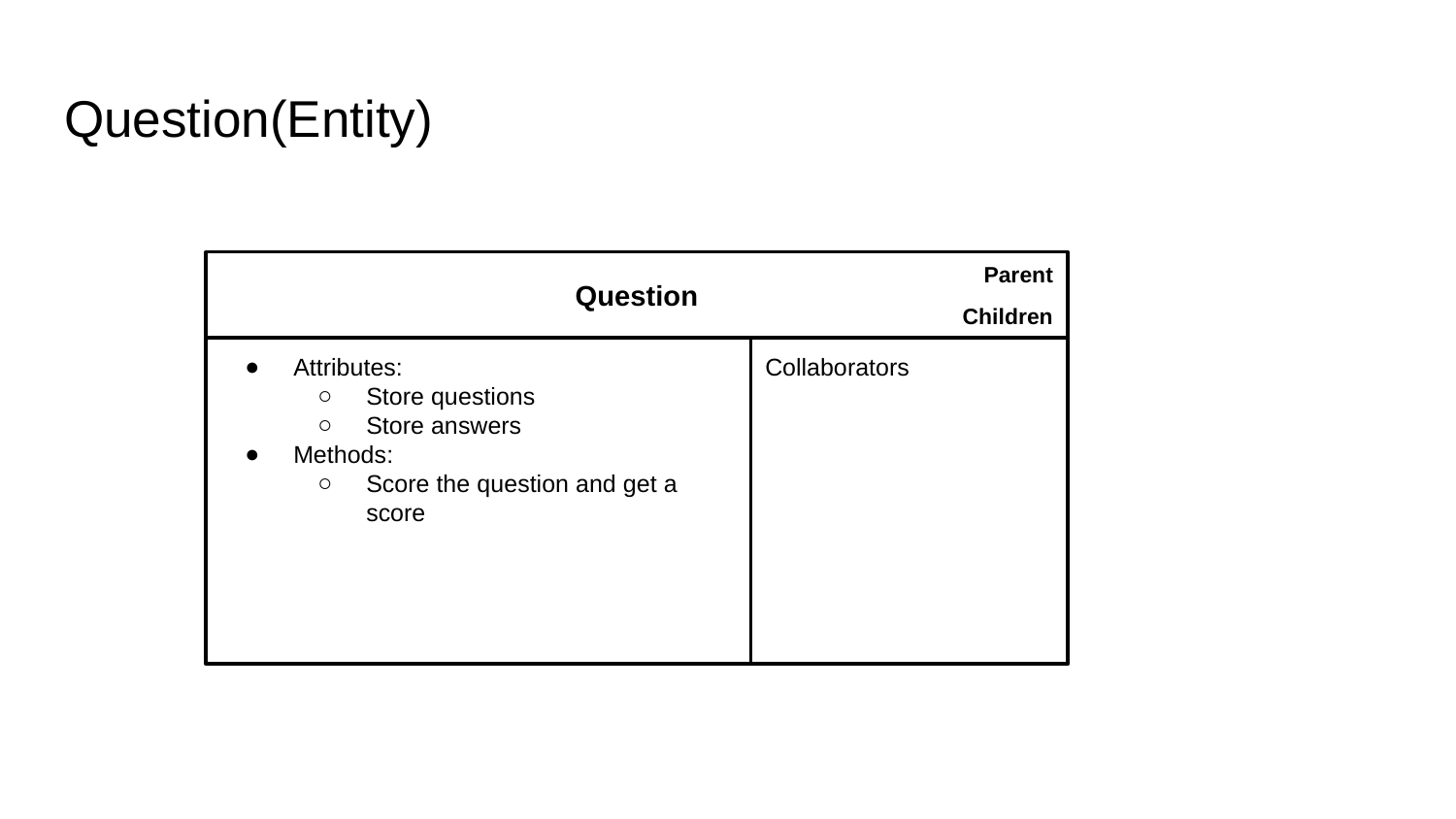

# Question(Entity)

Question
Parent
Children
Attributes:
Store questions
Store answers
Methods:
Score the question and get a score
Collaborators